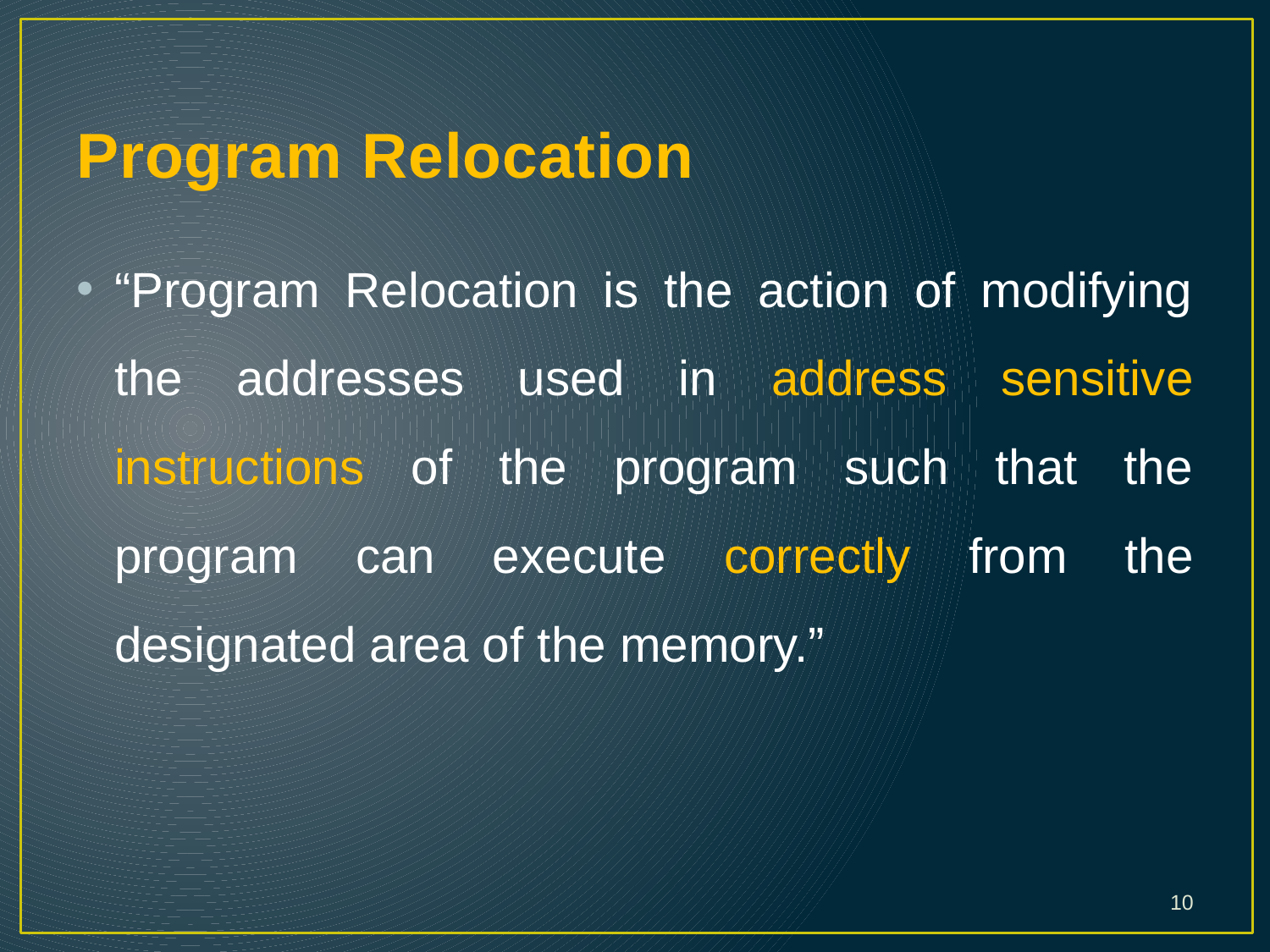

# Program Relocation
“Program Relocation is the action of modifying the addresses used in address sensitive instructions of the program such that the program can execute correctly from the designated area of the memory.”

10